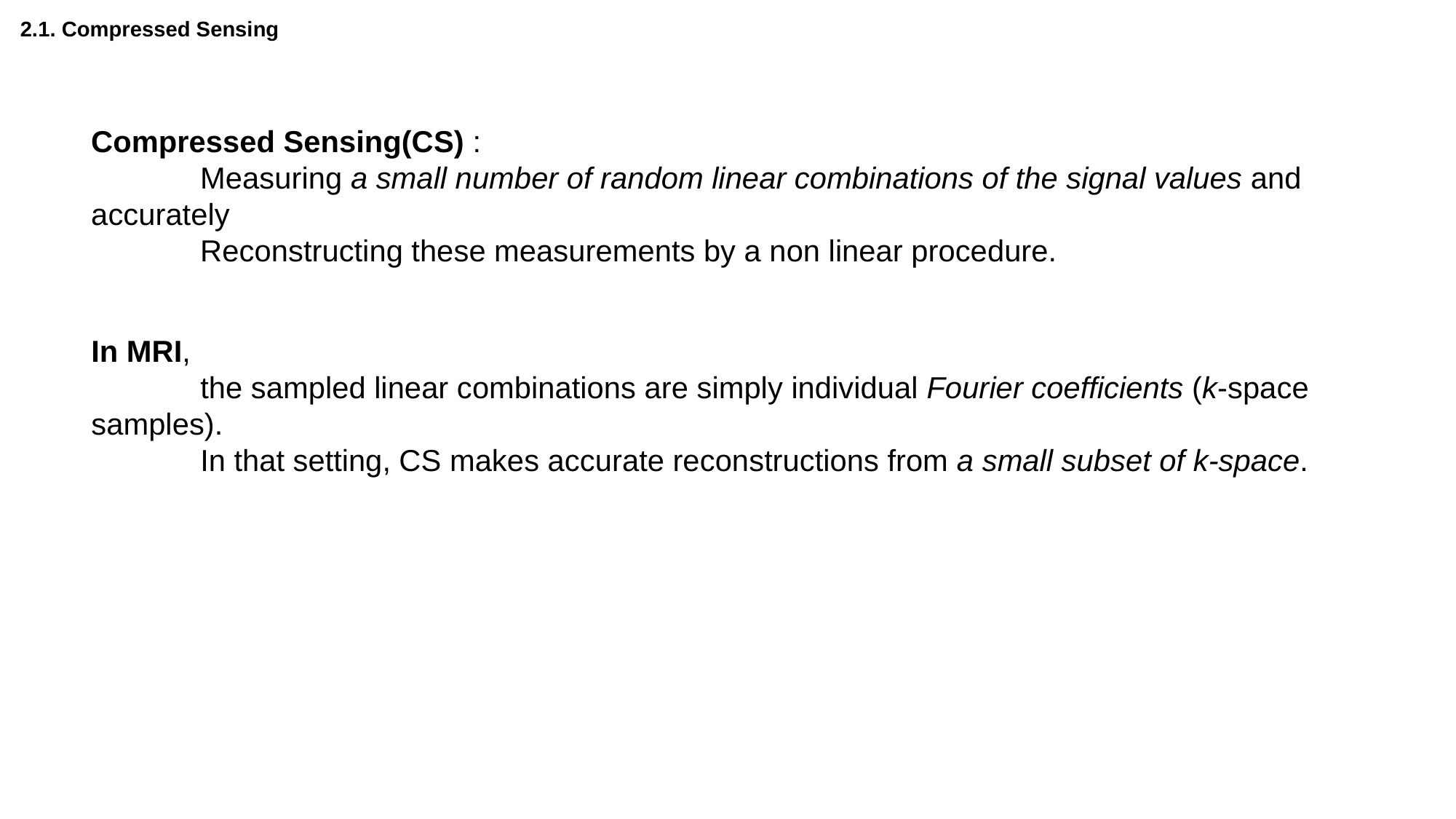

2.1. Compressed Sensing
Compressed Sensing(CS) :
	Measuring a small number of random linear combinations of the signal values and accurately
	Reconstructing these measurements by a non linear procedure.

In MRI,
	the sampled linear combinations are simply individual Fourier coefficients (k-space samples).
	In that setting, CS makes accurate reconstructions from a small subset of k-space.